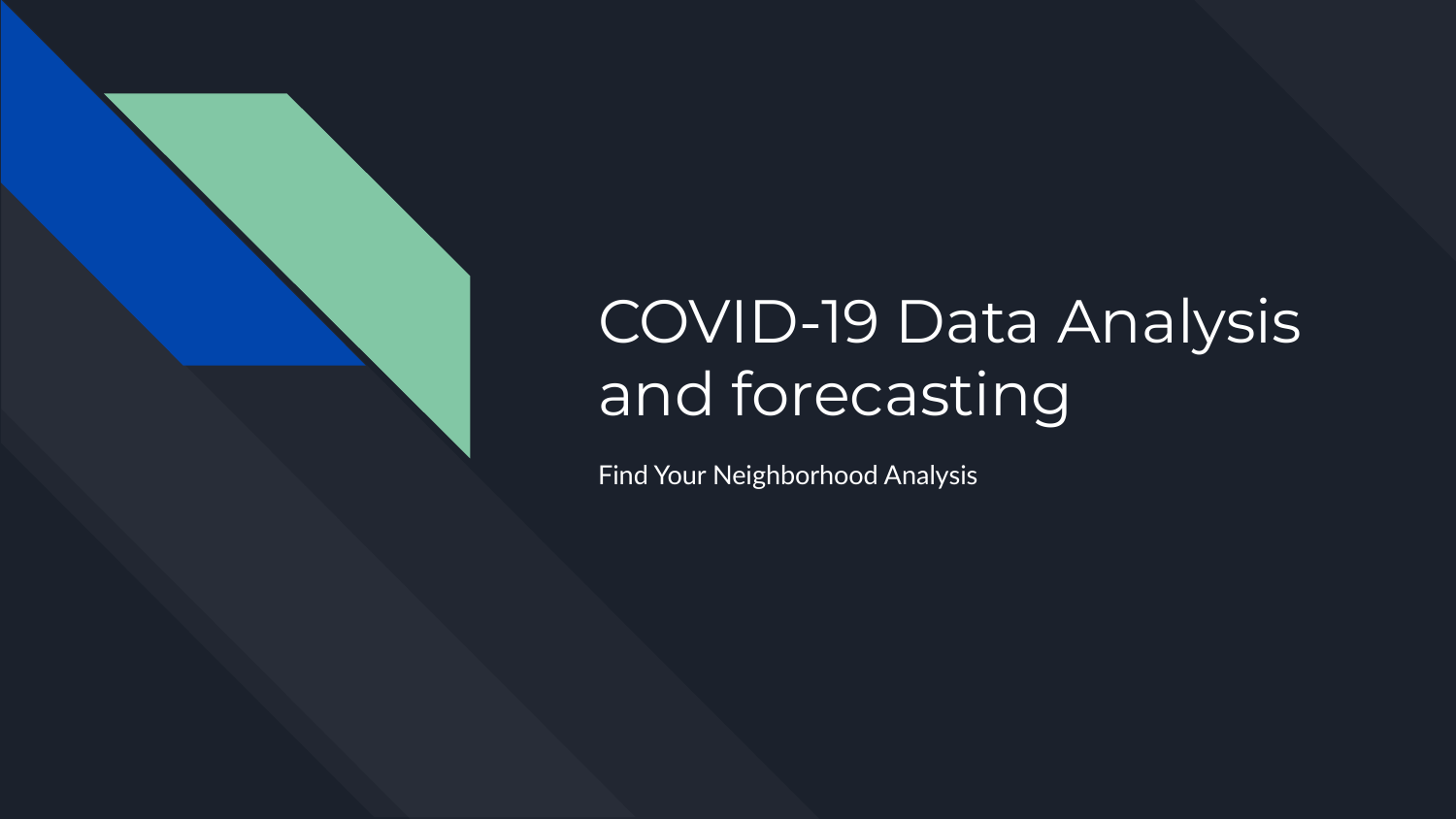

# COVID-19 Data Analysis and forecasting
Find Your Neighborhood Analysis